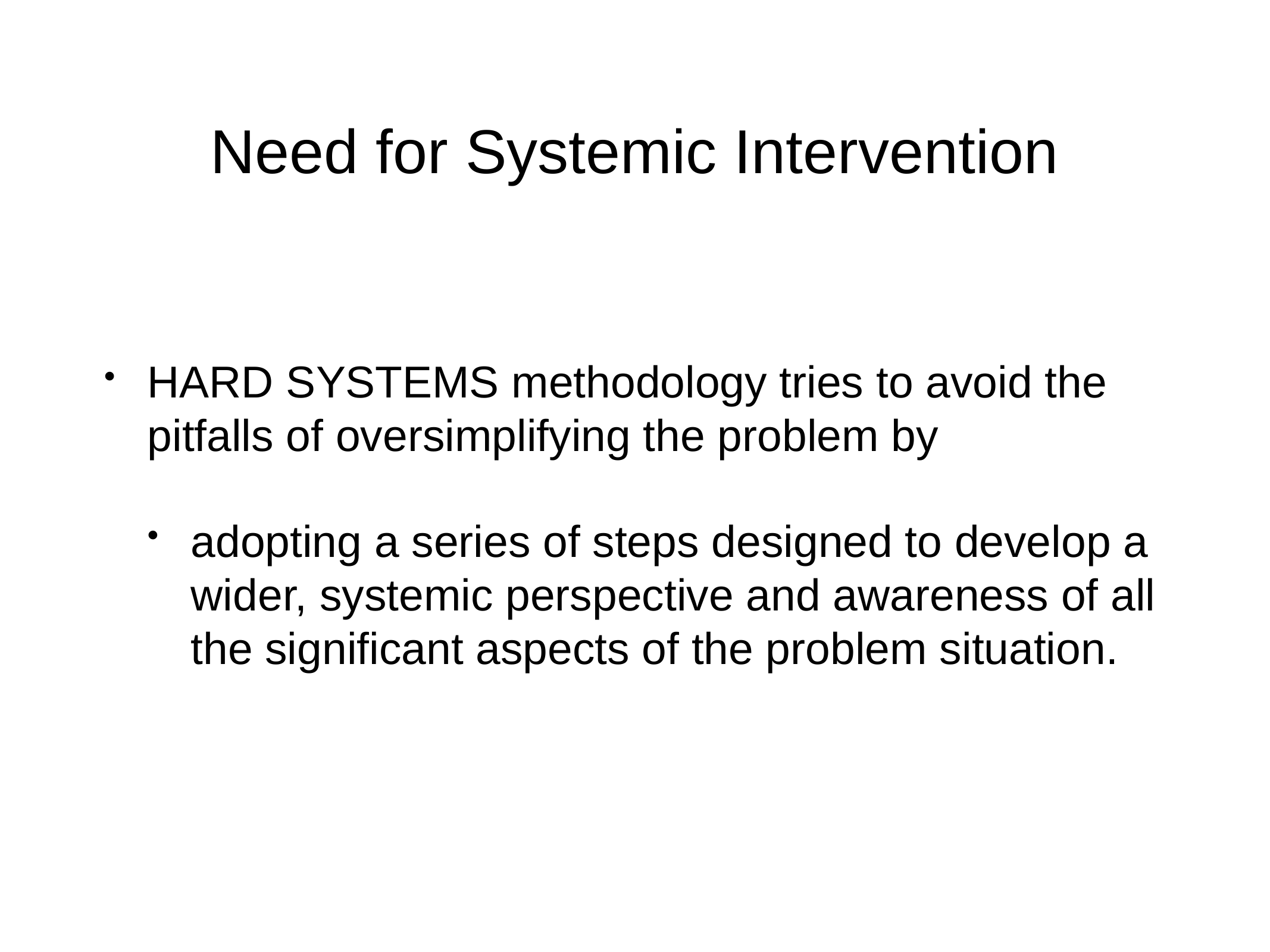

# Need for Systemic Intervention
HARD SYSTEMS methodology tries to avoid the pitfalls of oversimplifying the problem by
adopting a series of steps designed to develop a wider, systemic perspective and awareness of all the significant aspects of the problem situation.